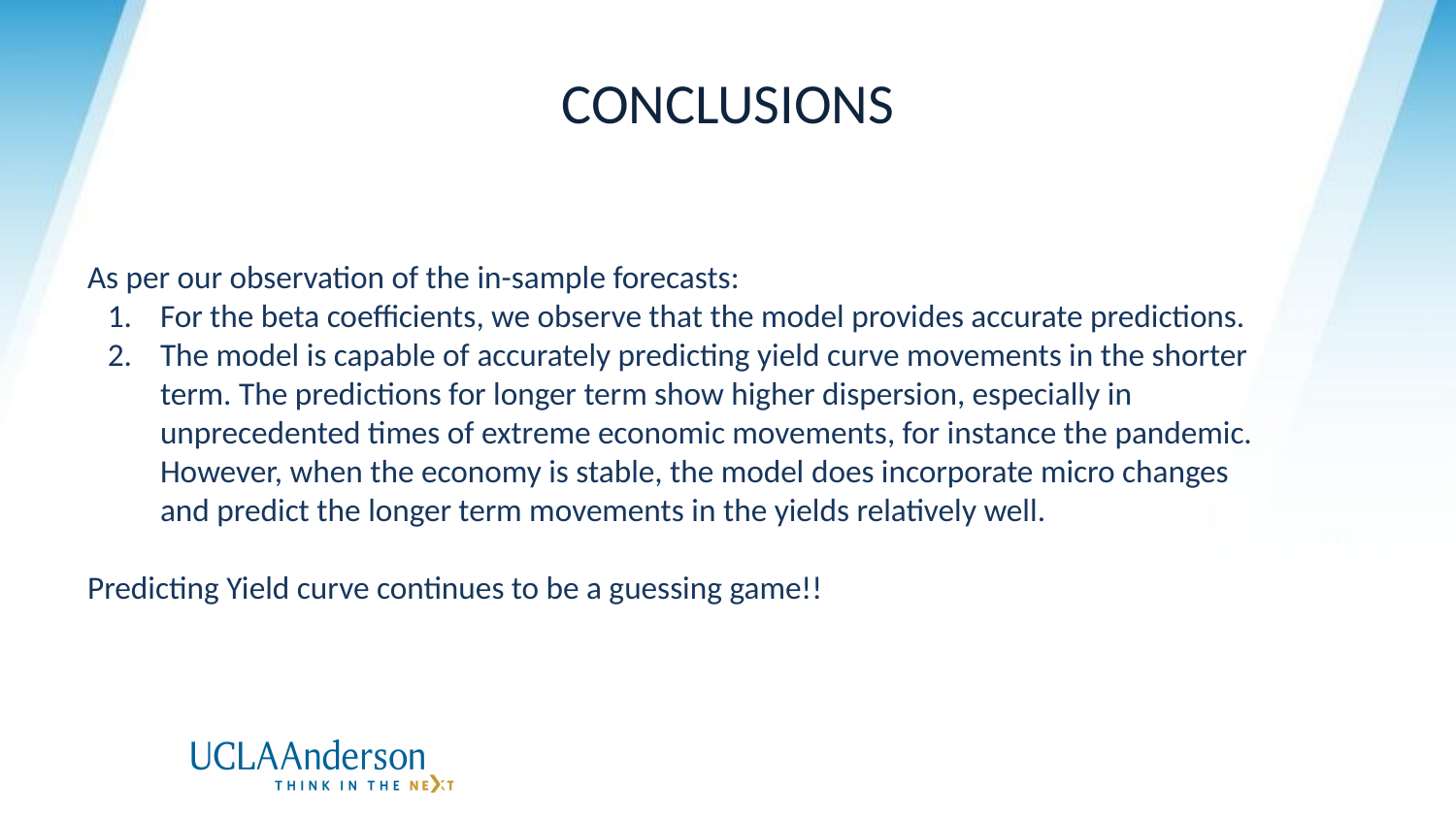

# CONCLUSIONS

As per our observation of the in-sample forecasts:
For the beta coefficients, we observe that the model provides accurate predictions.
The model is capable of accurately predicting yield curve movements in the shorter term. The predictions for longer term show higher dispersion, especially in unprecedented times of extreme economic movements, for instance the pandemic. However, when the economy is stable, the model does incorporate micro changes and predict the longer term movements in the yields relatively well.

Predicting Yield curve continues to be a guessing game!!